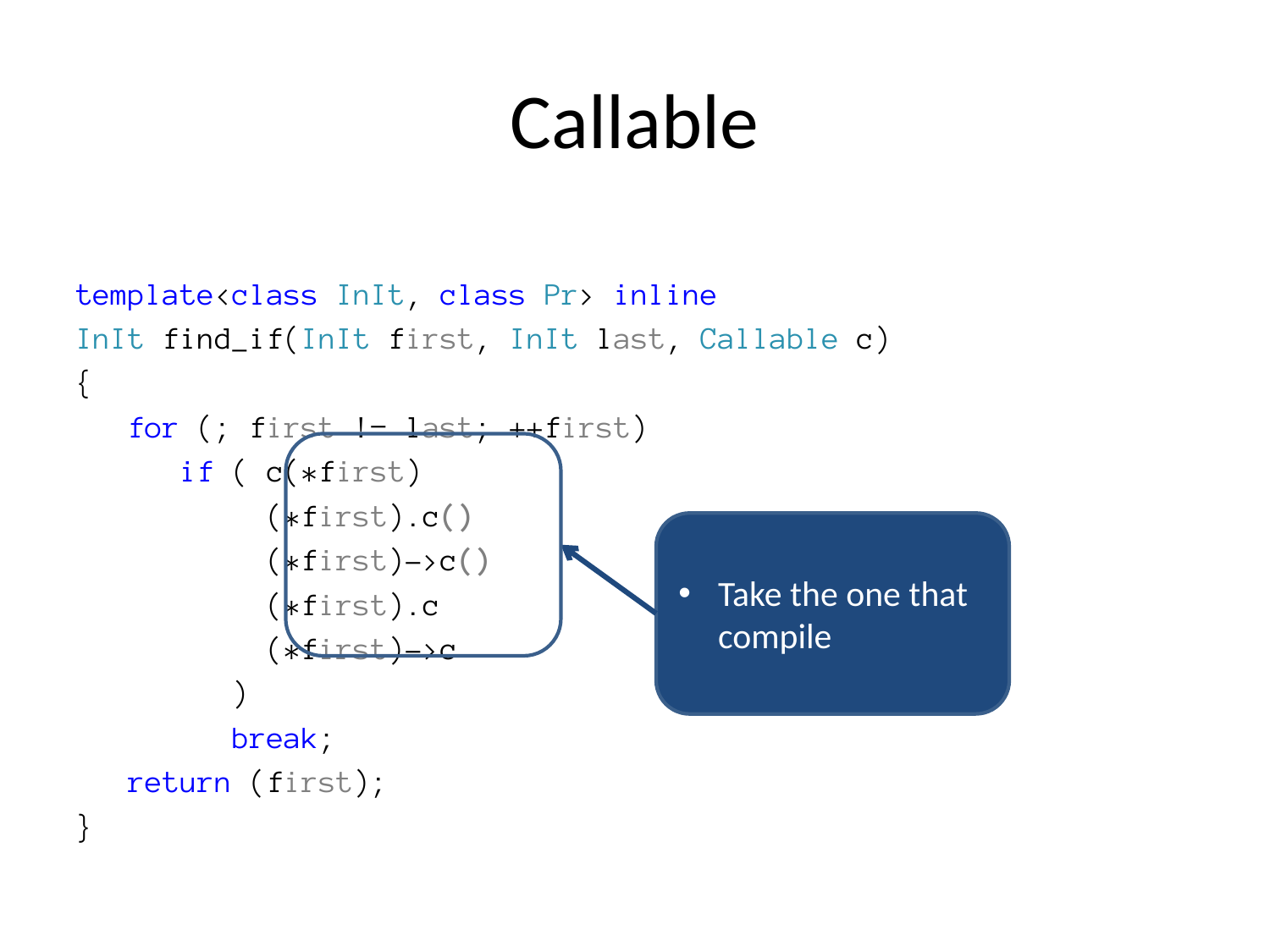

# Callable

template<class InIt, class Pr> inline
InIt find_if(InIt first, InIt last, Callable c)
{
   for (; first != last; ++first)
      if ( c(*first)
           (*first).c()
           (*first)->c()
           (*first).c
           (*first)->c
         )
         break;
   return (first);
}

Take the one that compile